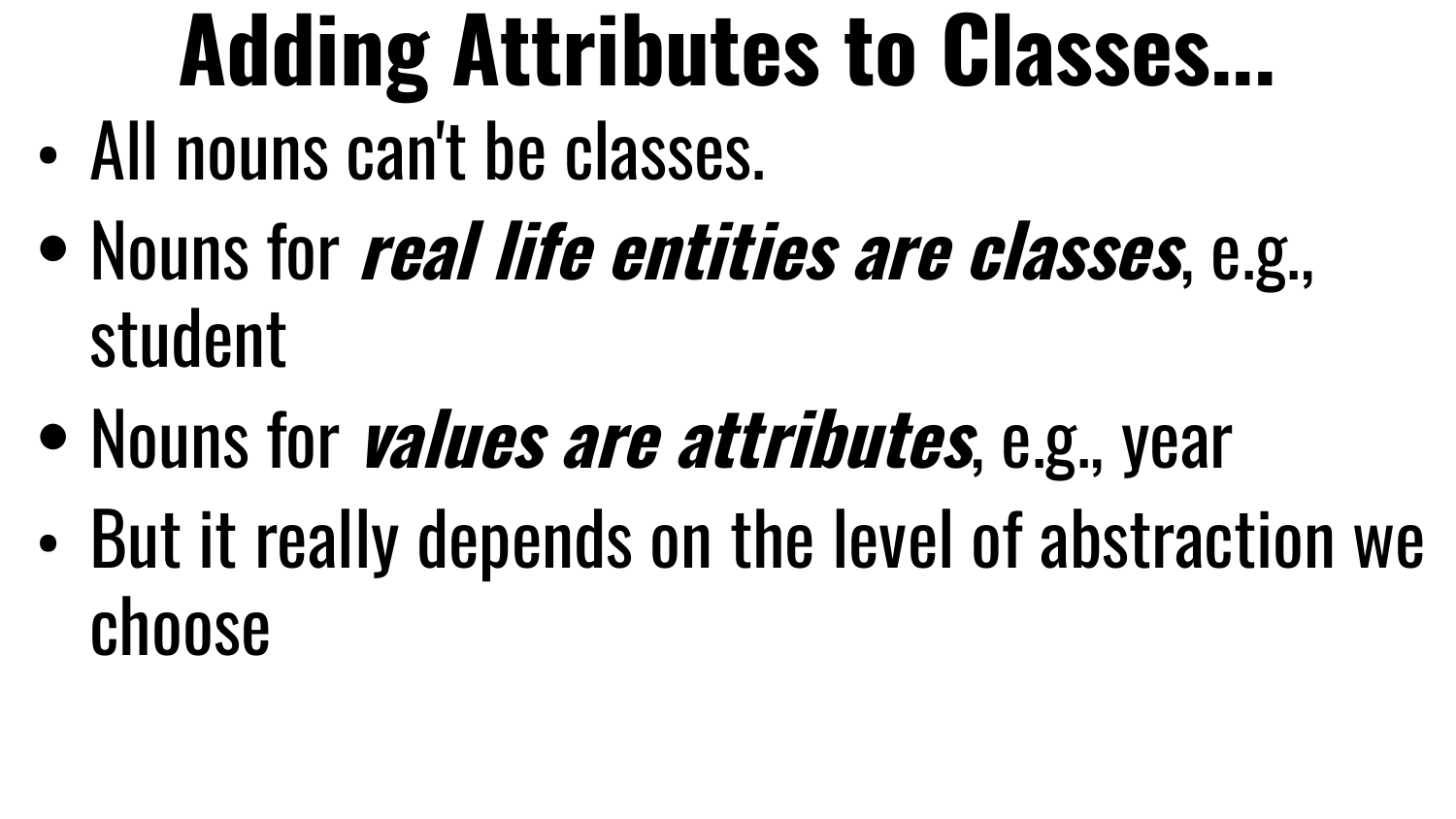

# Adding Attributes to Classes...
All nouns can't be classes.
Nouns for real life entities are classes, e.g., student
Nouns for values are attributes, e.g., year
But it really depends on the level of abstraction we choose